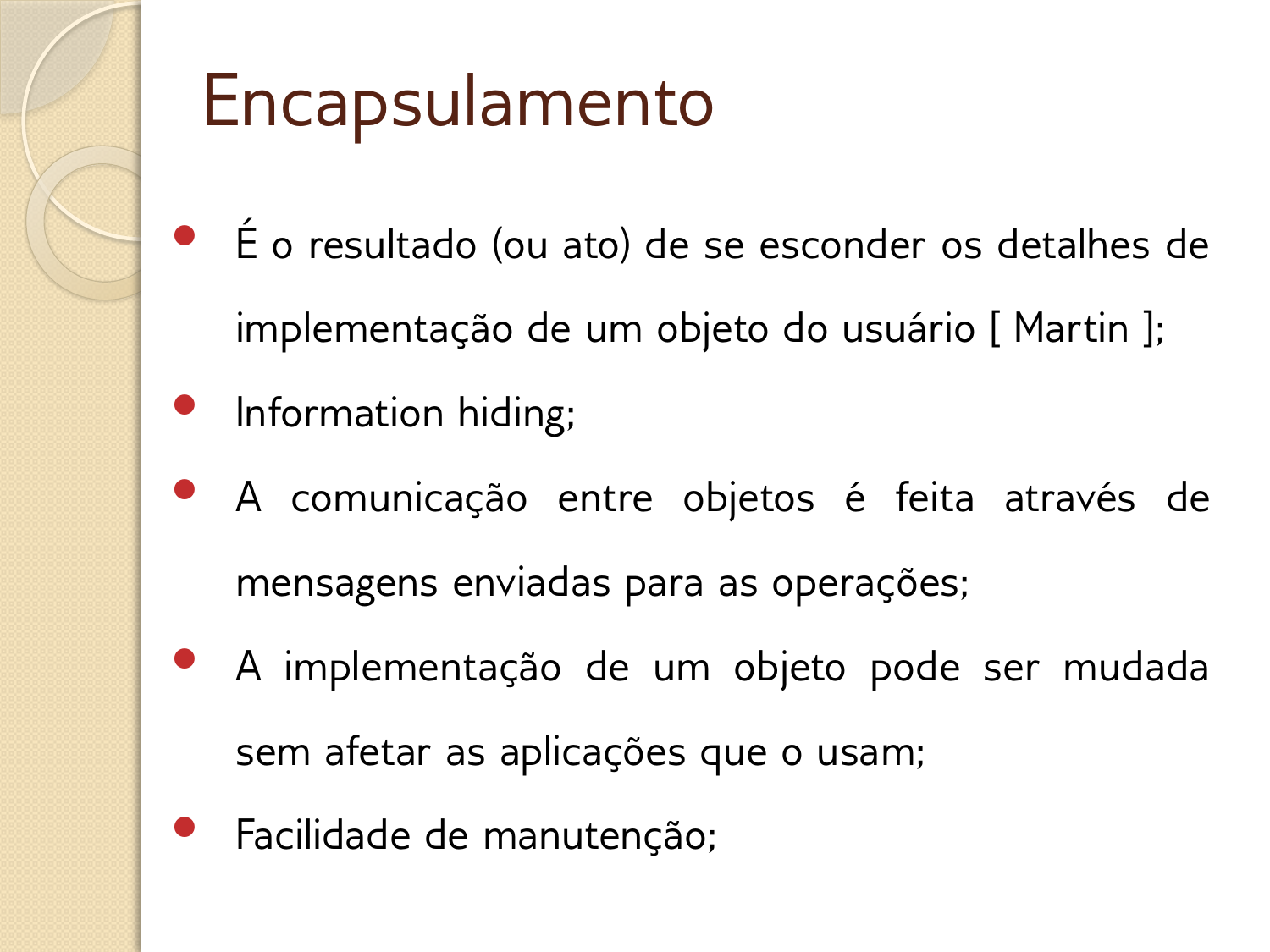

# Encapsulamento
É o resultado (ou ato) de se esconder os detalhes de implementação de um objeto do usuário [ Martin ];
Information hiding;
A comunicação entre objetos é feita através de mensagens enviadas para as operações;
A implementação de um objeto pode ser mudada sem afetar as aplicações que o usam;
Facilidade de manutenção;